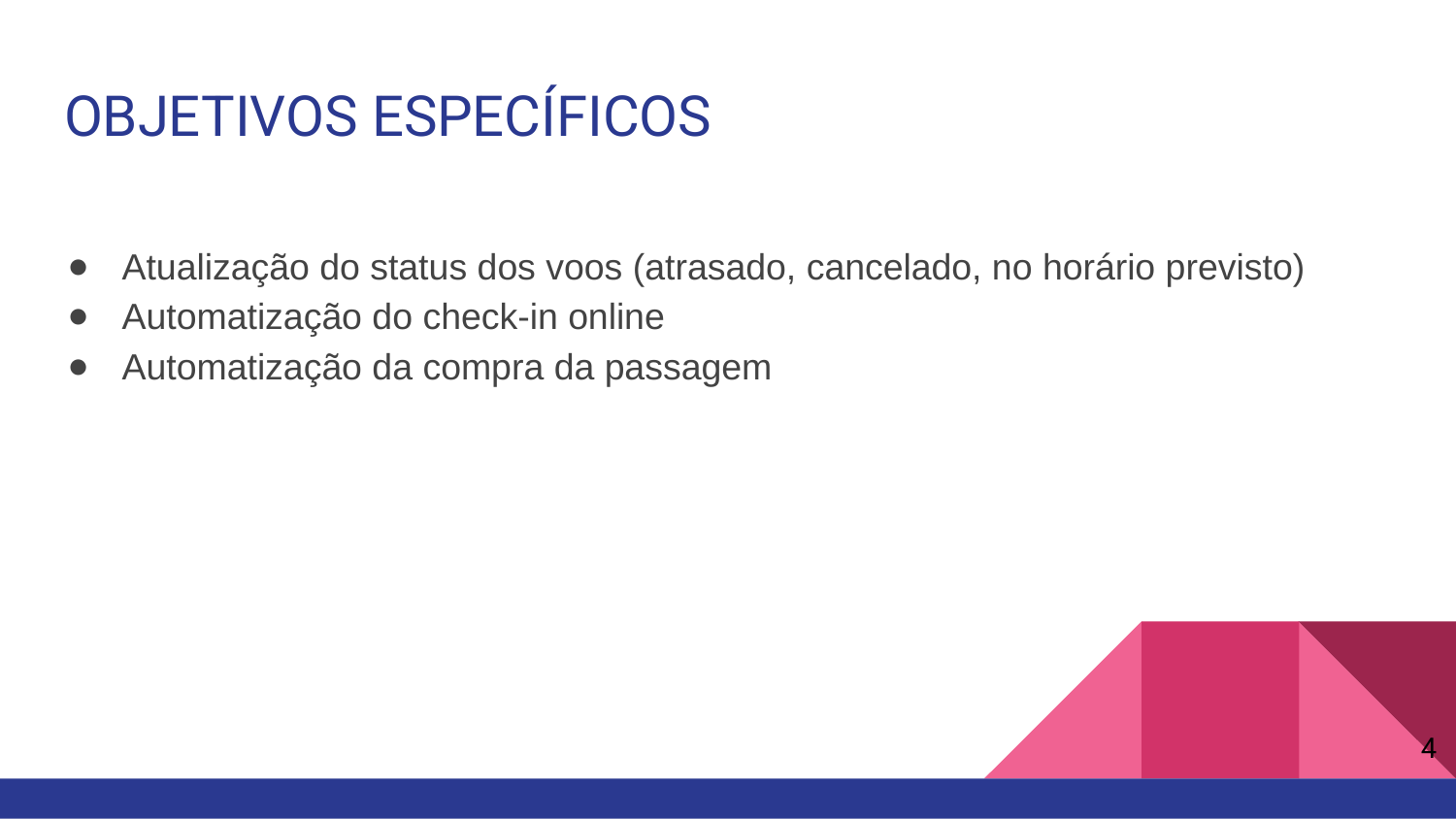

# OBJETIVOS ESPECÍFICOS

Atualização do status dos voos (atrasado, cancelado, no horário previsto)
Automatização do check-in online
Automatização da compra da passagem

4